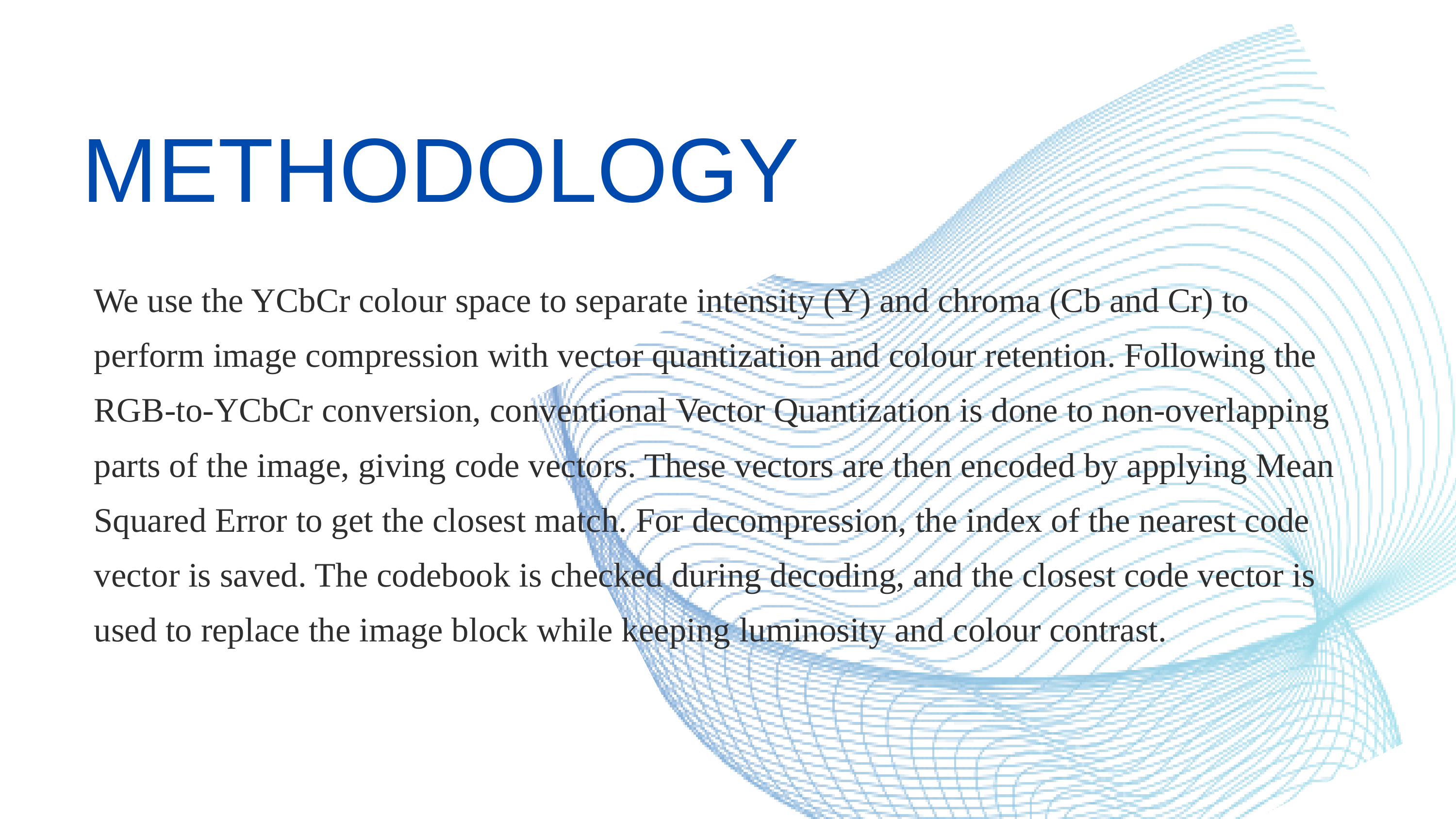

METHODOLOGY

We use the YCbCr colour space to separate intensity (Y) and chroma (Cb and Cr) to perform image compression with vector quantization and colour retention. Following the RGB-to-YCbCr conversion, conventional Vector Quantization is done to non-overlapping parts of the image, giving code vectors. These vectors are then encoded by applying Mean Squared Error to get the closest match. For decompression, the index of the nearest code vector is saved. The codebook is checked during decoding, and the closest code vector is used to replace the image block while keeping luminosity and colour contrast.